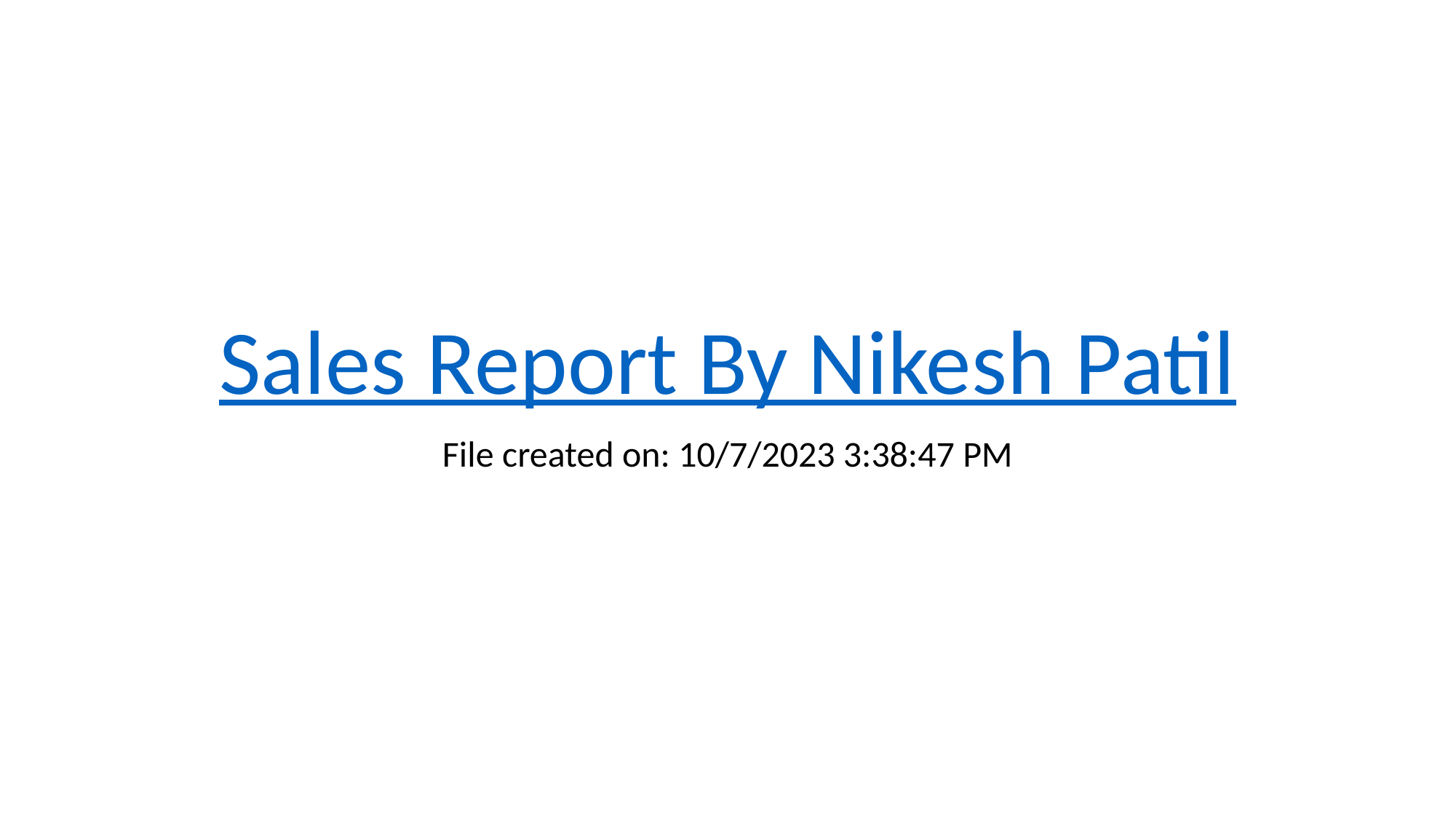

# Sales Report By Nikesh Patil
File created on: 10/7/2023 3:38:47 PM